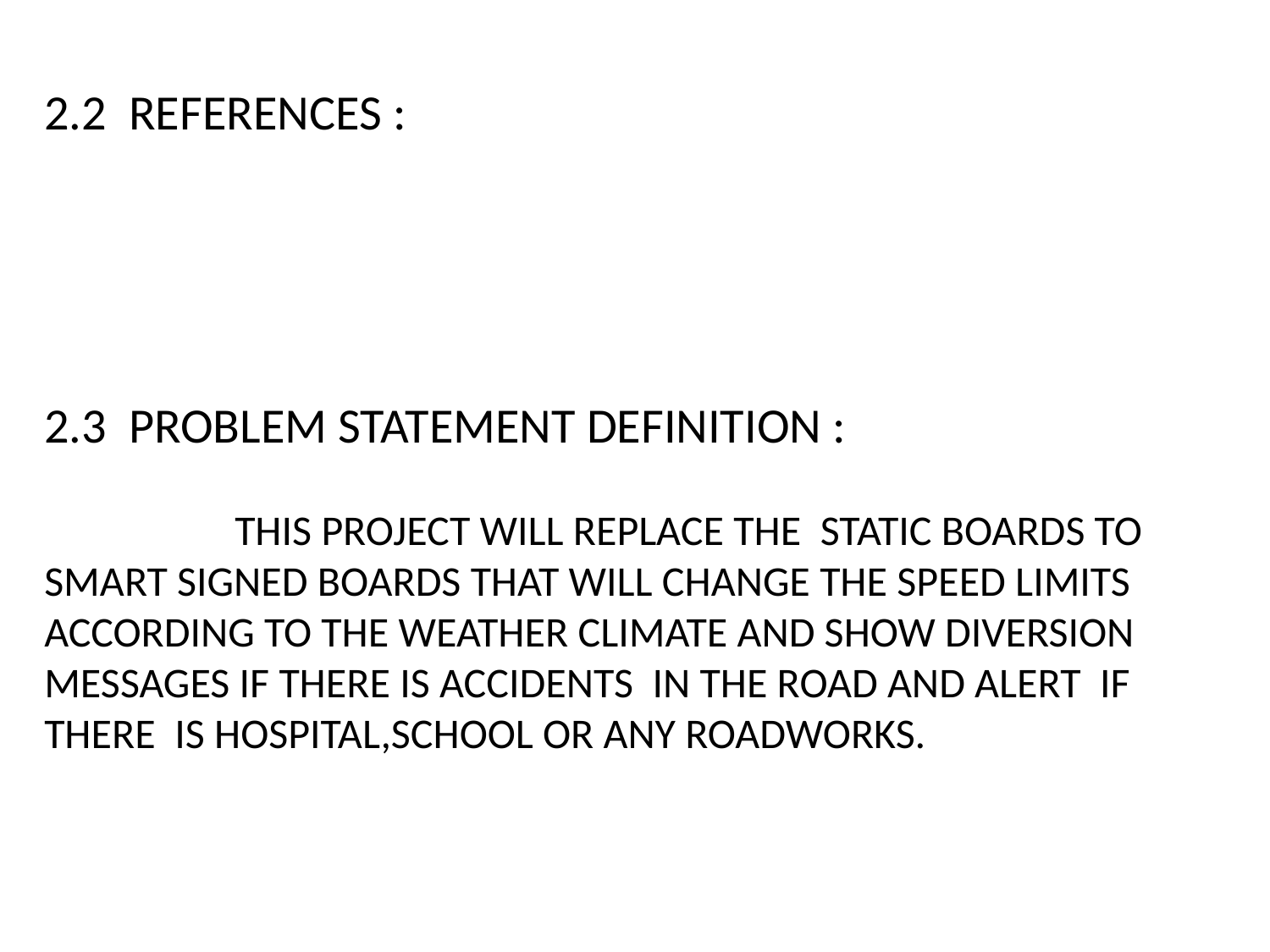

2.2  REFERENCES :

2.3  PROBLEM STATEMENT DEFINITION :

                    THIS PROJECT WILL REPLACE THE  STATIC BOARDS TO  SMART SIGNED BOARDS THAT WILL CHANGE THE SPEED LIMITS ACCORDING TO THE WEATHER CLIMATE AND SHOW DIVERSION MESSAGES IF THERE IS ACCIDENTS  IN THE ROAD AND ALERT  IF THERE  IS HOSPITAL,SCHOOL OR ANY ROADWORKS.